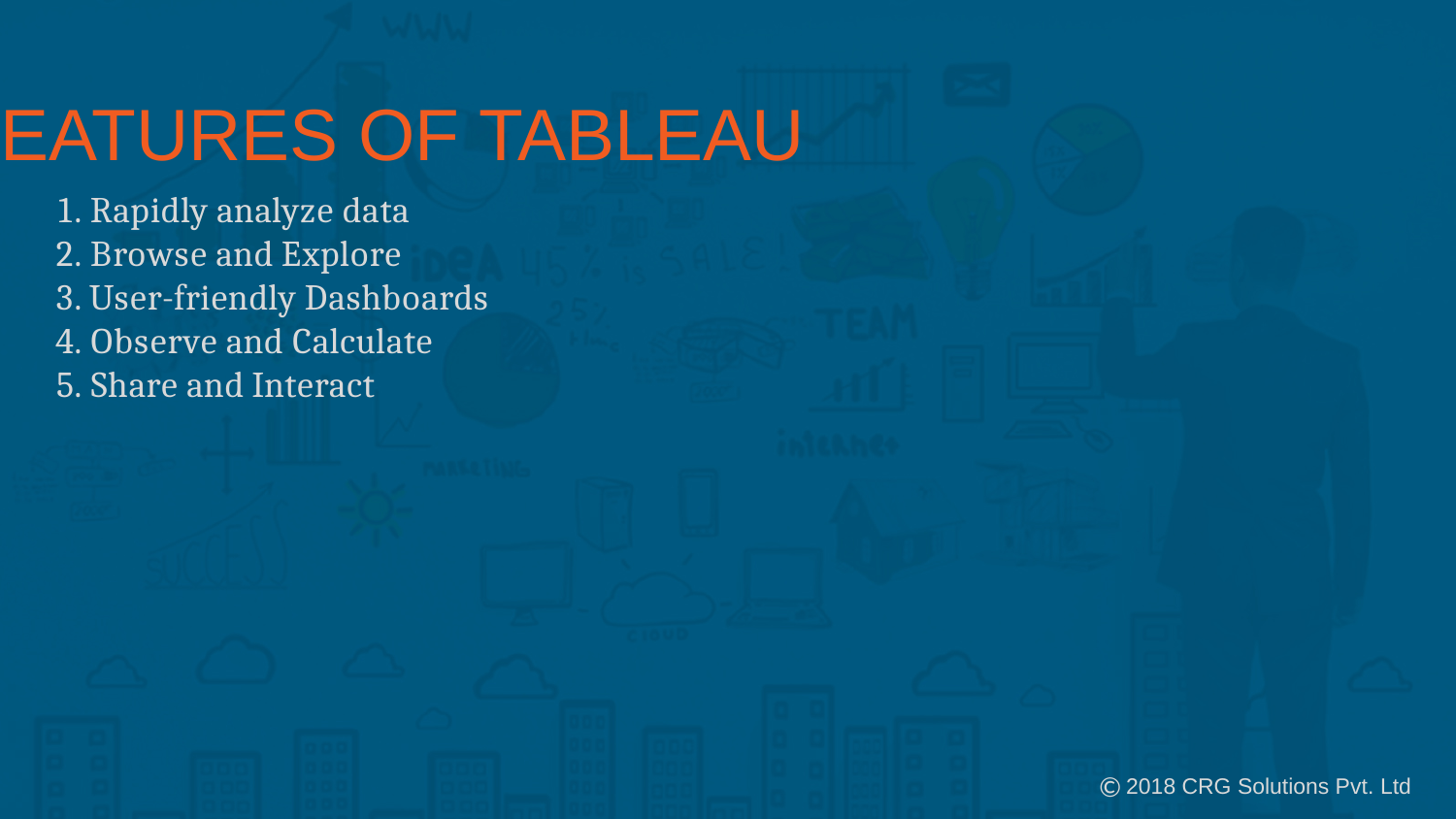

FEATURES OF TABLEAU
1. Rapidly analyze data
2. Browse and Explore
3. User-friendly Dashboards
4. Observe and Calculate
5. Share and Interact
©
2018 CRG Solutions Pvt. Ltd